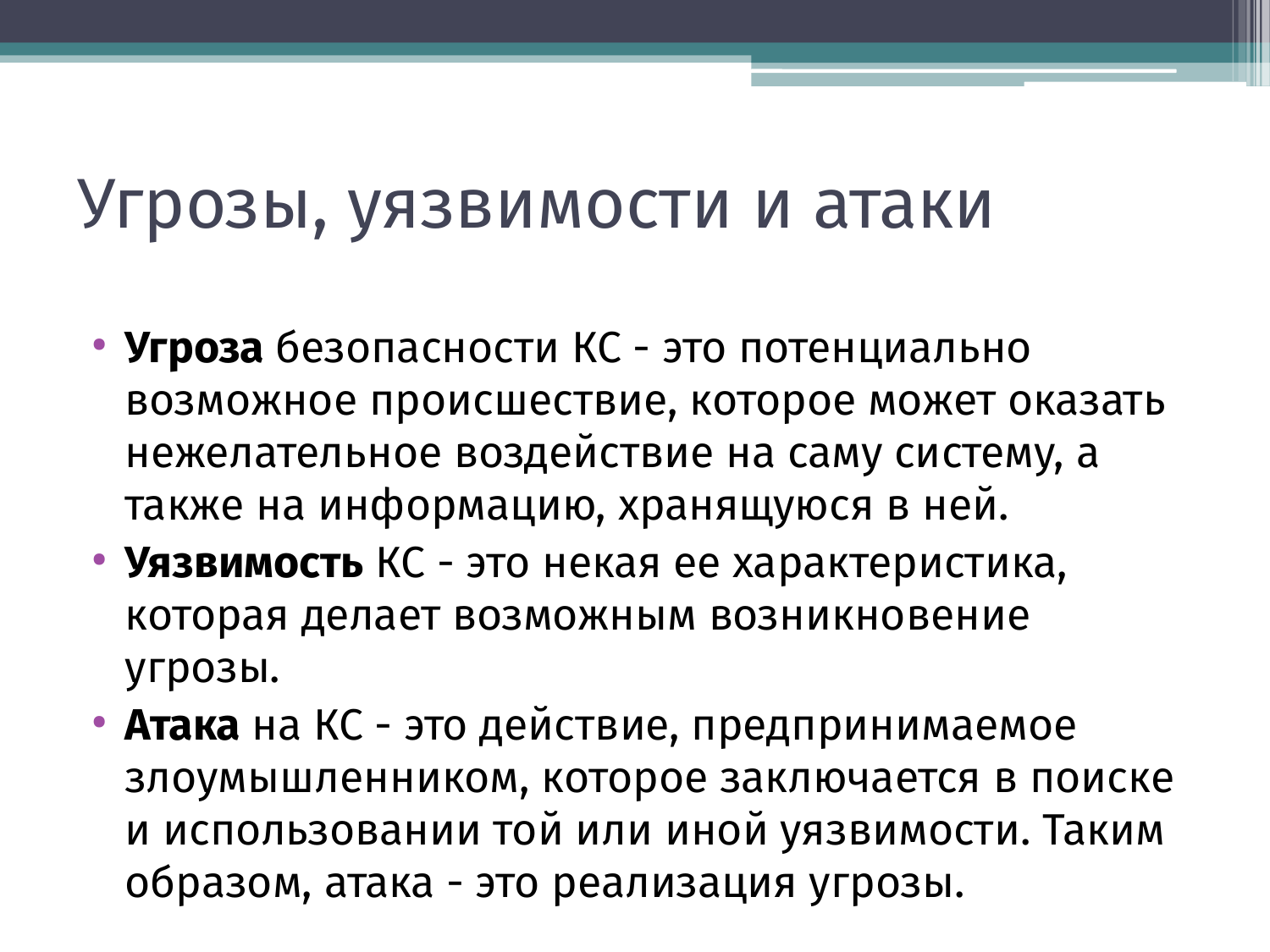

# Угрозы, уязвимости и атаки
Угроза безопасности КС - это потенциально возможное происшествие, которое может оказать нежелательное воздействие на саму систему, а также на информацию, хранящуюся в ней.
Уязвимость КС - это некая ее характеристика, которая делает возможным возникновение угрозы.
Атака на КС - это действие, предпринимаемое злоумышленником, которое заключается в поиске и использовании той или иной уязвимости. Таким образом, атака - это реализация угрозы.